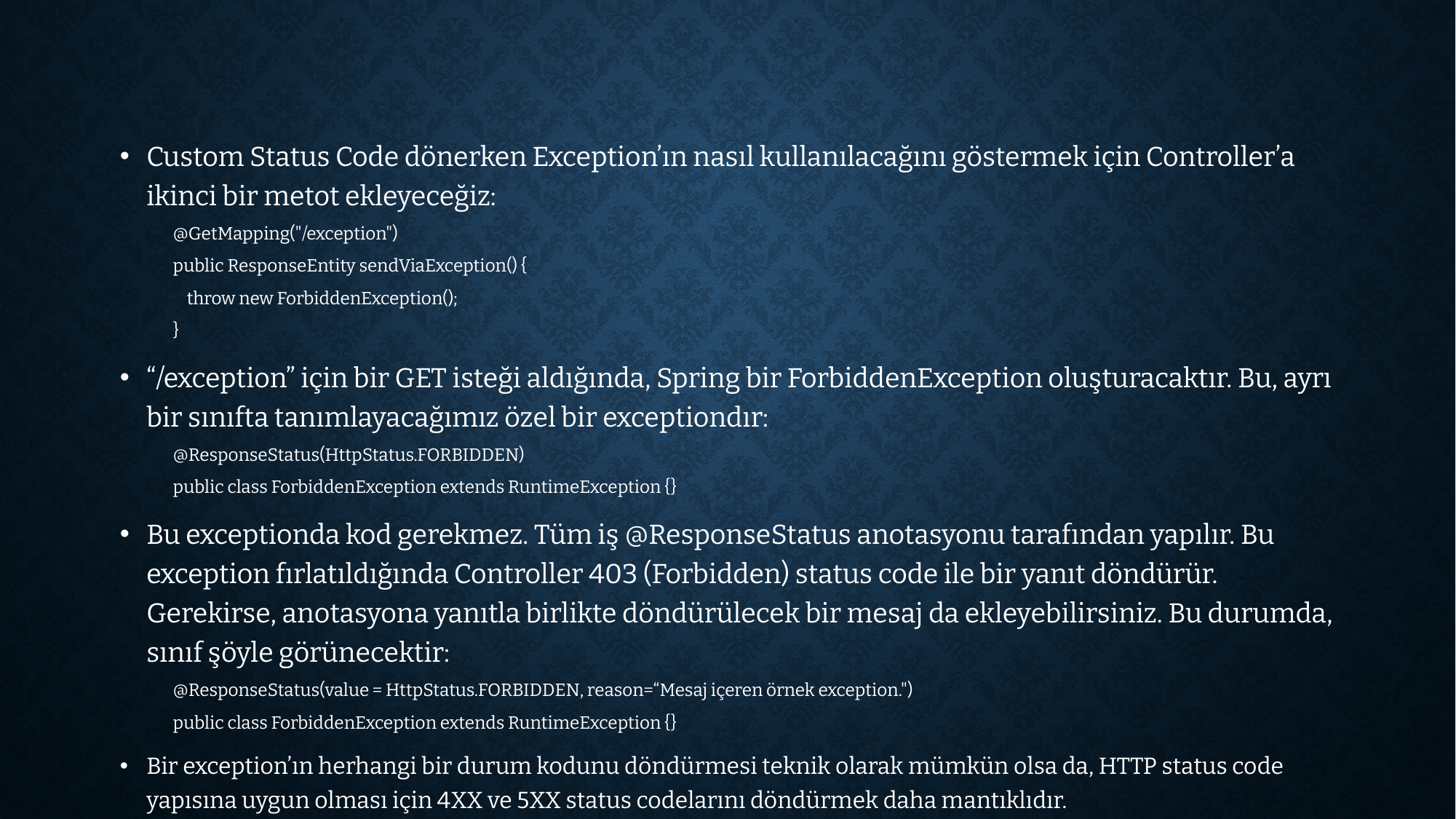

# Custom Exceptionlar Aracılığı İle Custom Status Code Dönmek
Custom Status Code dönerken Exception’ın nasıl kullanılacağını göstermek için Controller’a ikinci bir metot ekleyeceğiz:
@GetMapping("/exception")
public ResponseEntity sendViaException() {
    throw new ForbiddenException();
}
“/exception” için bir GET isteği aldığında, Spring bir ForbiddenException oluşturacaktır. Bu, ayrı bir sınıfta tanımlayacağımız özel bir exceptiondır:
@ResponseStatus(HttpStatus.FORBIDDEN)
public class ForbiddenException extends RuntimeException {}
Bu exceptionda kod gerekmez. Tüm iş @ResponseStatus anotasyonu tarafından yapılır. Bu exception fırlatıldığında Controller 403 (Forbidden) status code ile bir yanıt döndürür. Gerekirse, anotasyona yanıtla birlikte döndürülecek bir mesaj da ekleyebilirsiniz. Bu durumda, sınıf şöyle görünecektir:
@ResponseStatus(value = HttpStatus.FORBIDDEN, reason=“Mesaj içeren örnek exception.")
public class ForbiddenException extends RuntimeException {}
Bir exception’ın herhangi bir durum kodunu döndürmesi teknik olarak mümkün olsa da, HTTP status code yapısına uygun olması için 4XX ve 5XX status codelarını döndürmek daha mantıklıdır.